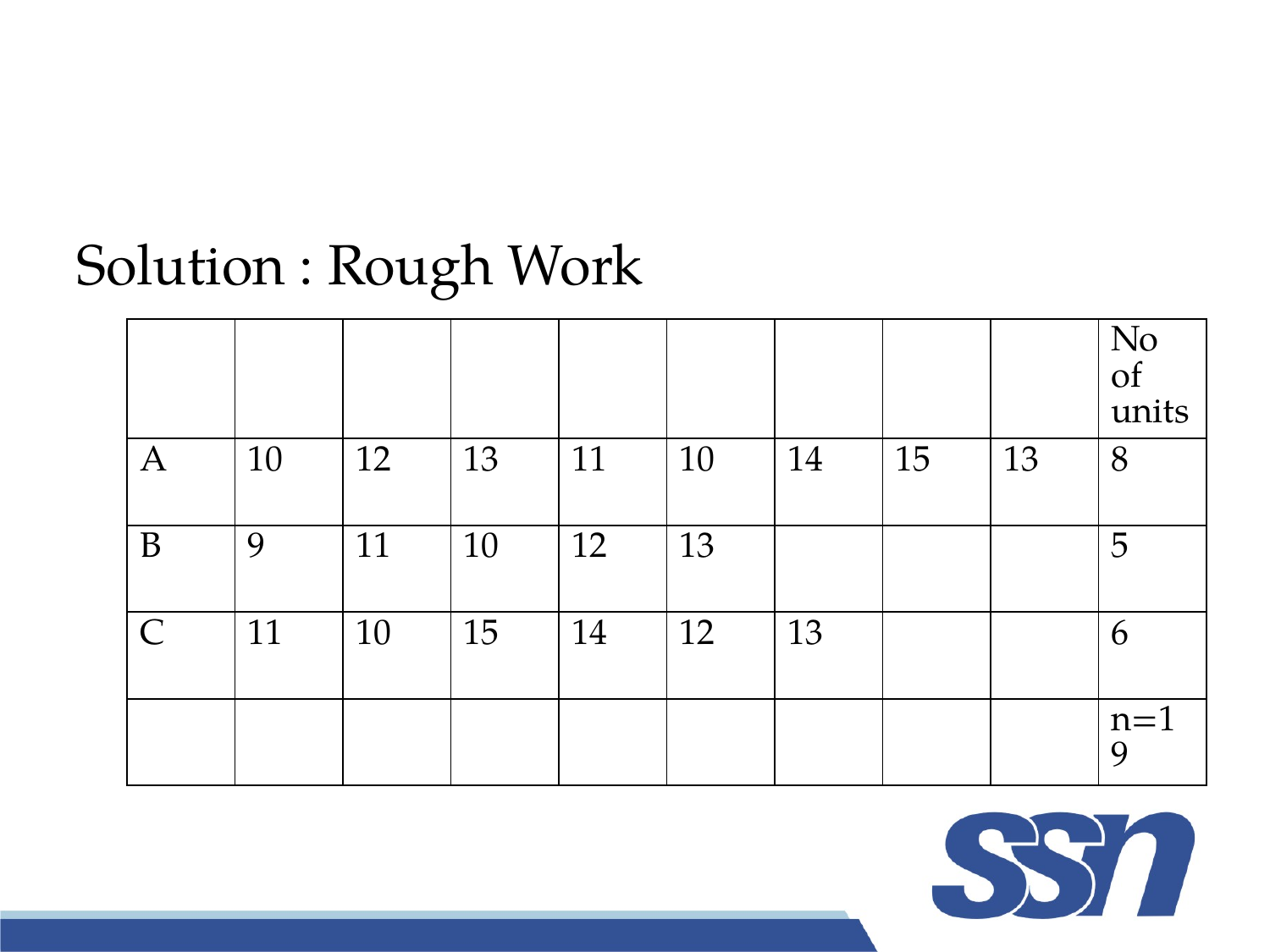

Solution : Rough Work

|  |  |  |  |  |  |  |  |  | No of units |
| --- | --- | --- | --- | --- | --- | --- | --- | --- | --- |
| A | 10 | 12 | 13 | 11 | 10 | 14 | 15 | 13 | 8 |
| B | 9 | 11 | 10 | 12 | 13 |  |  |  | 5 |
| C | 11 | 10 | 15 | 14 | 12 | 13 |  |  | 6 |
|  |  |  |  |  |  |  |  |  | n=19 |